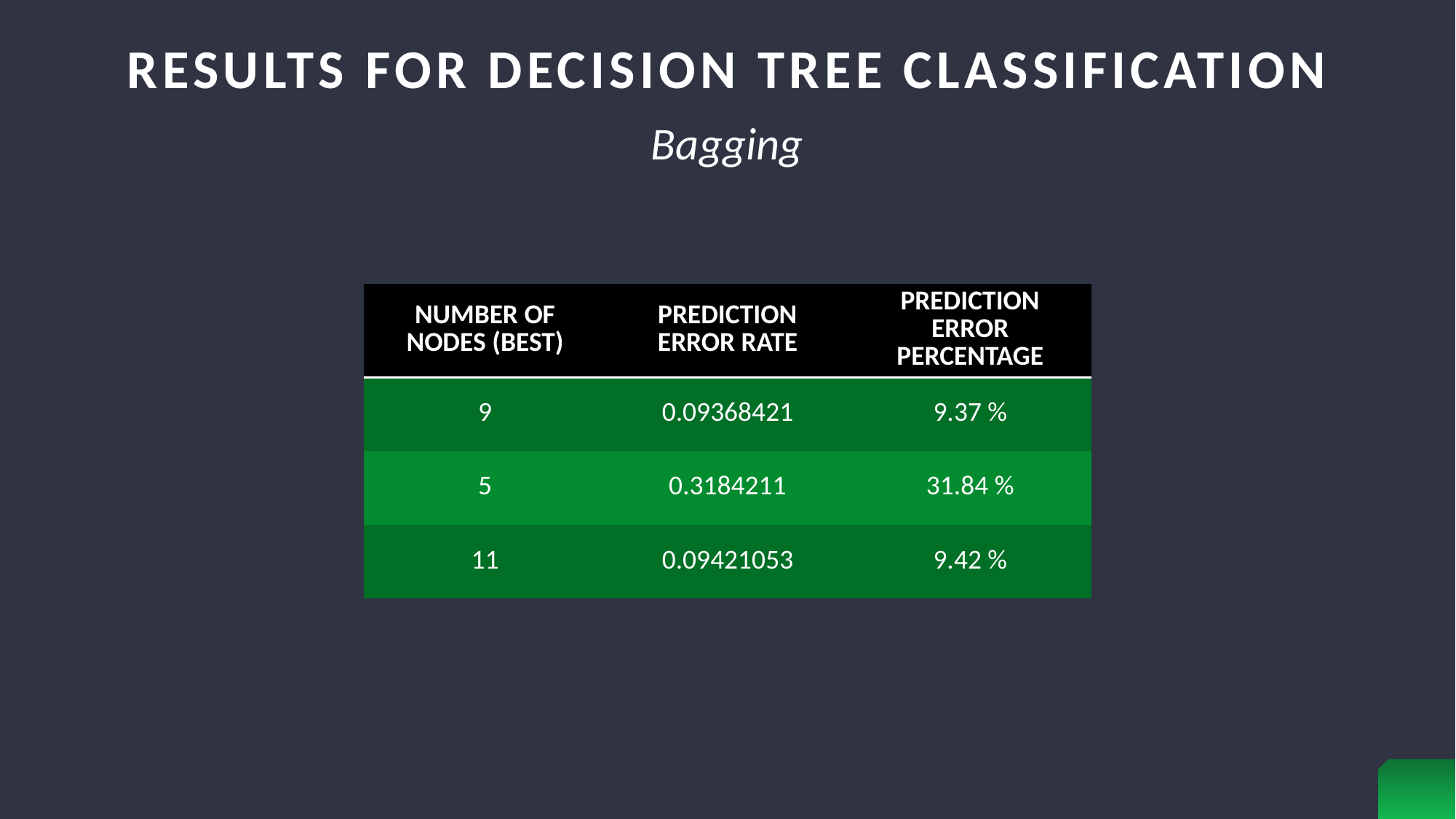

# RESULTS FOR decision tree CLASSIFICATION
Bagging
| NUMBER OF NODES (BEST) | PREDICTION ERROR RATE | PREDICTION ERROR PERCENTAGE |
| --- | --- | --- |
| 9 | 0.09368421 | 9.37 % |
| 5 | 0.3184211 | 31.84 % |
| 11 | 0.09421053 | 9.42 % |